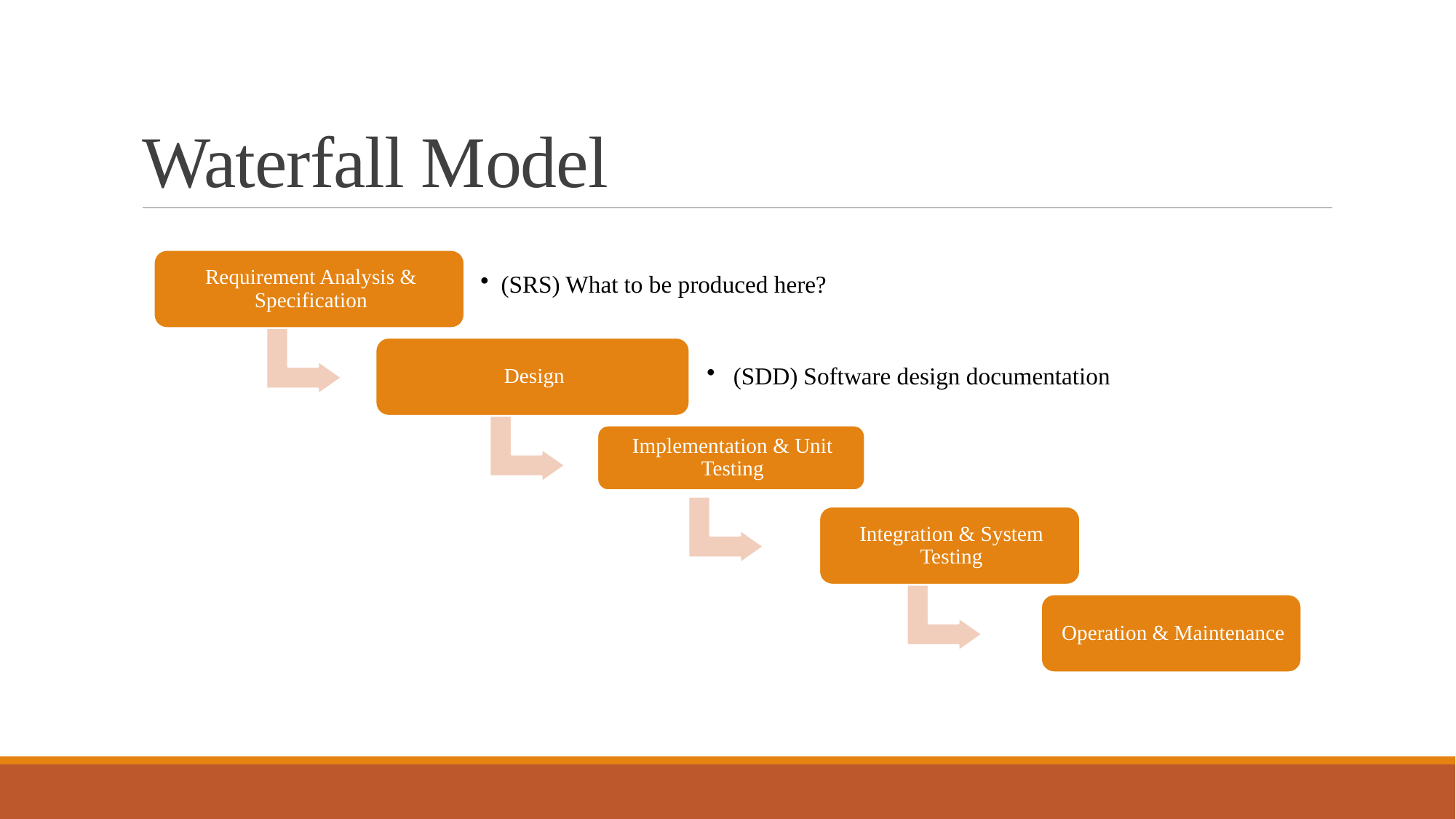

# Waterfall Model
Requirement Analysis & Specification
(SRS) What to be produced here?
Design
 (SDD) Software design documentation
Implementation & Unit Testing
Integration & System Testing
Operation & Maintenance